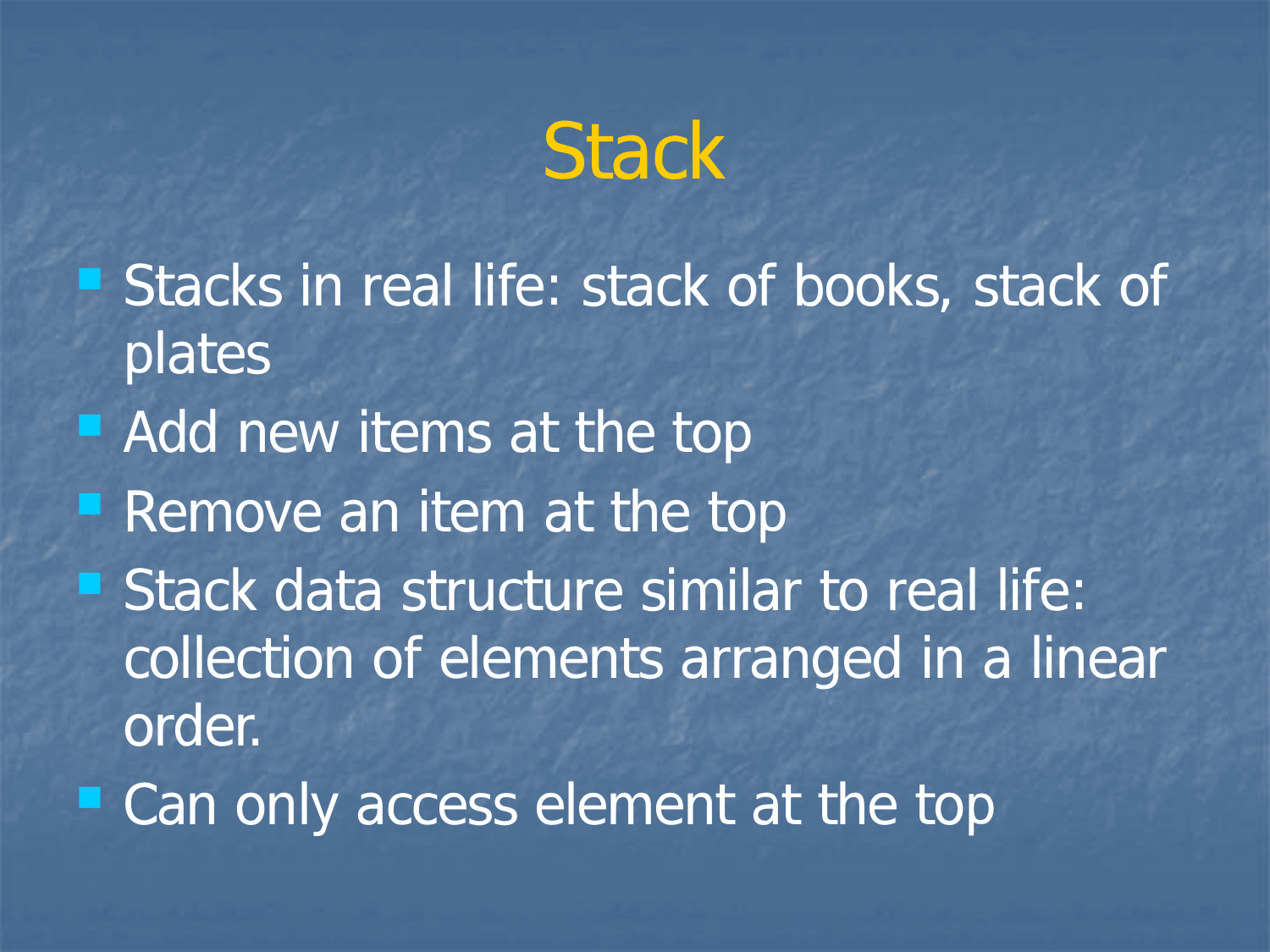

# Stack
Stacks in real life: stack of books, stack of plates
Add new items at the top
Remove an item at the top
Stack data structure similar to real life: collection of elements arranged in a linear order.
Can only access element at the top